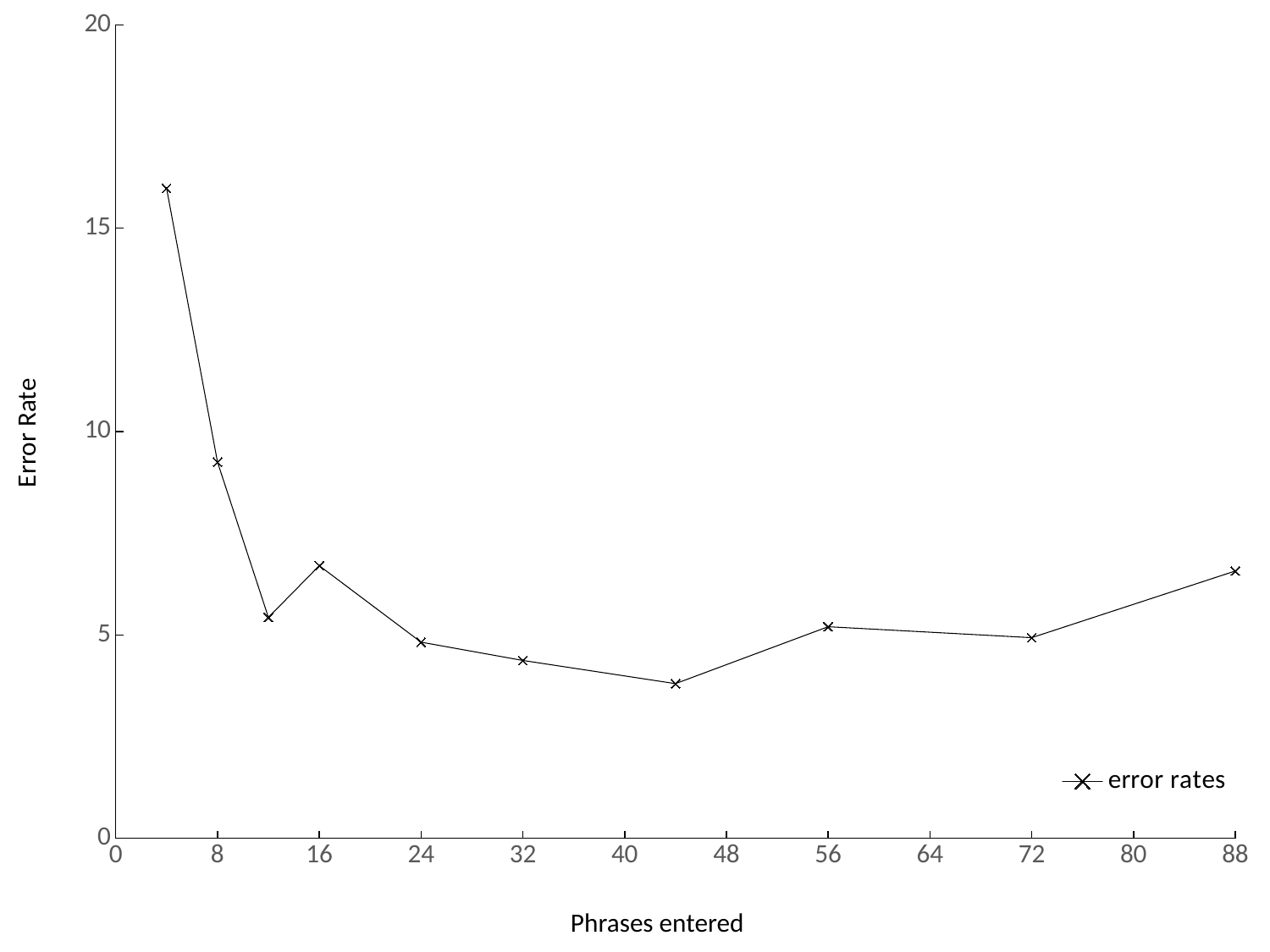

### Chart

| Category | error rates |
|---|---|
Error Rate
Phrases entered